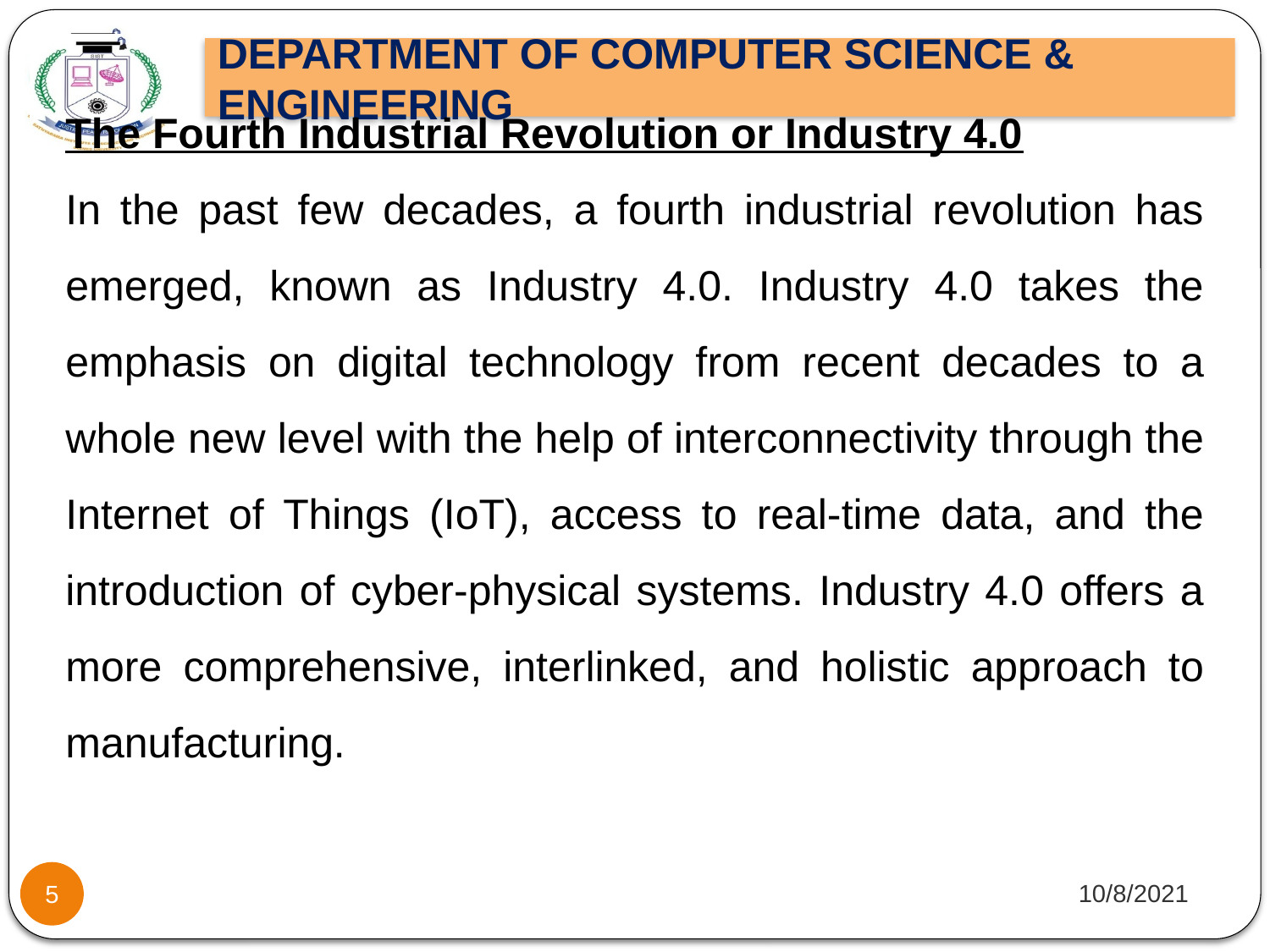

The Fourth Industrial Revolution or Industry 4.0
In the past few decades, a fourth industrial revolution has emerged, known as Industry 4.0. Industry 4.0 takes the emphasis on digital technology from recent decades to a whole new level with the help of interconnectivity through the Internet of Things (IoT), access to real-time data, and the introduction of cyber-physical systems. Industry 4.0 offers a more comprehensive, interlinked, and holistic approach to manufacturing.
10/8/2021
5